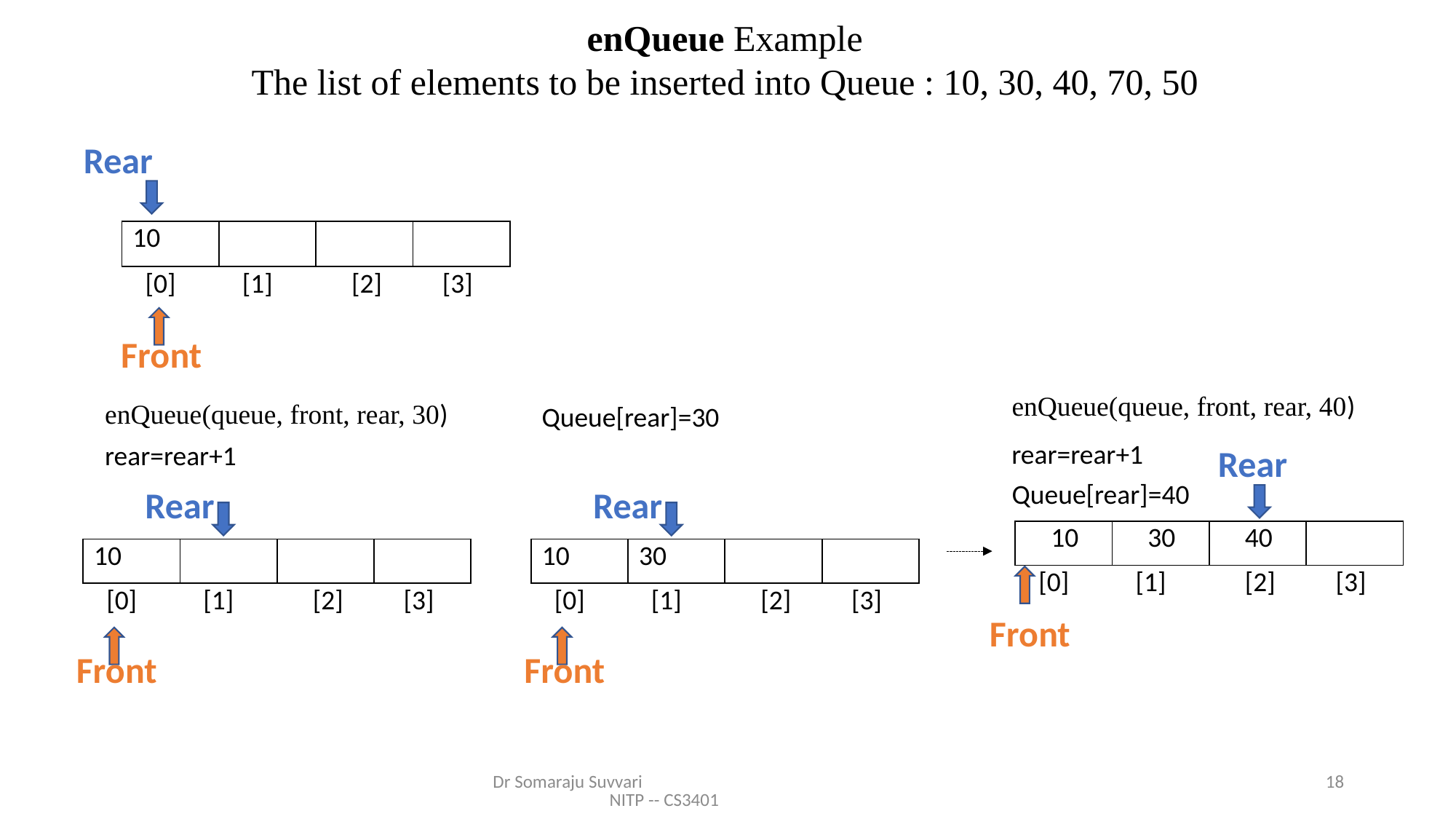

enQueue Example
The list of elements to be inserted into Queue : 10, 30, 40, 70, 50
Rear

| 10 |  |  |  |
| --- | --- | --- | --- |
| [0] | [1] | [2] | [3] |

Front
enQueue(queue, front, rear, 40)
enQueue(queue, front, rear, 30)
Queue[rear]=30
rear=rear+1
rear=rear+1
Rear
Queue[rear]=40
Rear
Rear

| 10 | 30 | 40 |  |
| --- | --- | --- | --- |
| [0] | [1] | [2] | [3] |
| 10 |  |  |  |
| --- | --- | --- | --- |
| [0] | [1] | [2] | [3] |
| 10 | 30 |  |  |
| --- | --- | --- | --- |
| [0] | [1] | [2] | [3] |

Front

Front
Front
Dr Somaraju Suvvari                                                                                                        NITP -- CS3401
18